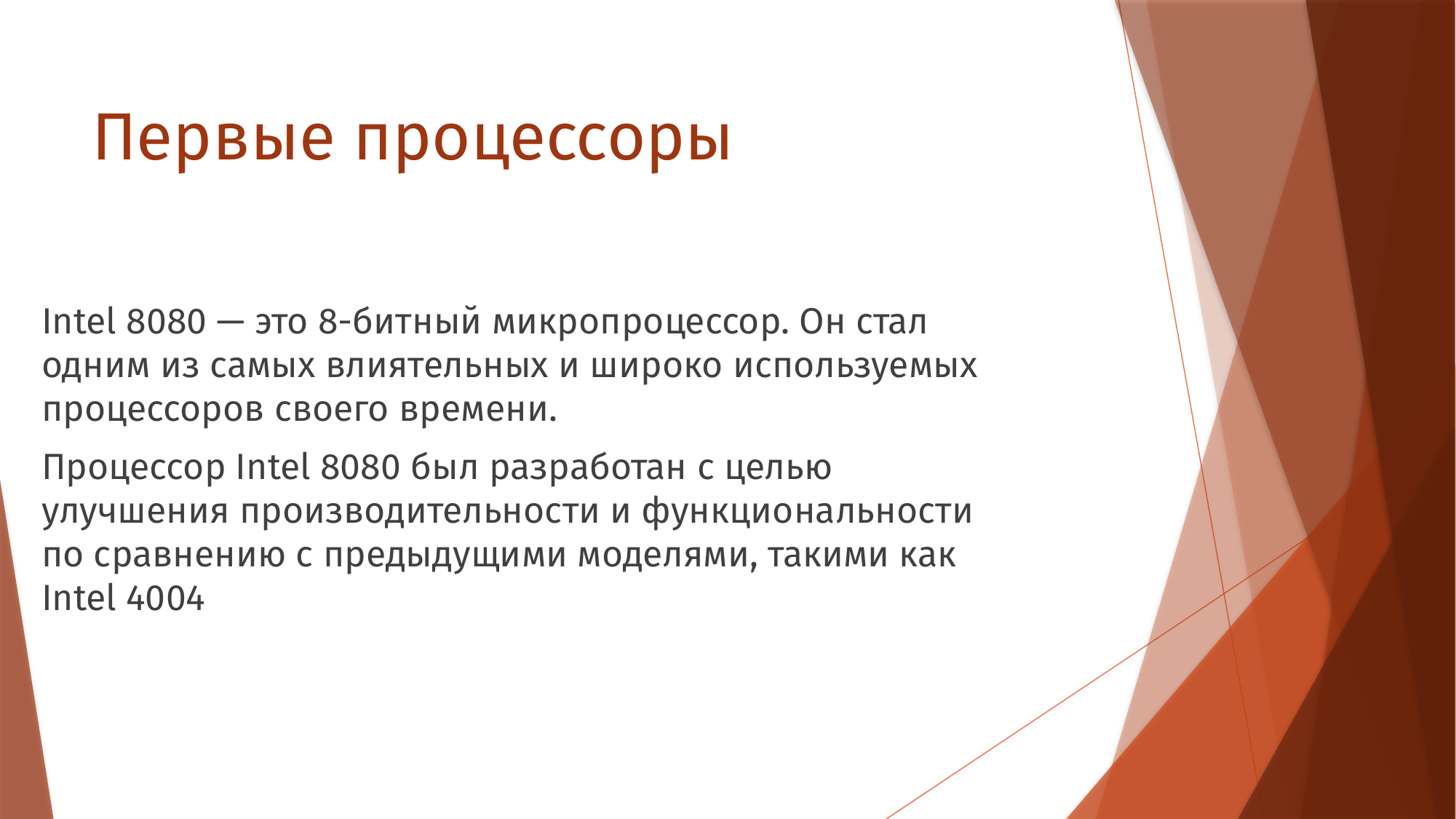

# Первые процессоры
Intel 8080 — это 8-битный микропроцессор. Он стал одним из самых влиятельных и широко используемых процессоров своего времени.
Процессор Intel 8080 был разработан с целью улучшения производительности и функциональности по сравнению с предыдущими моделями, такими как Intel 4004